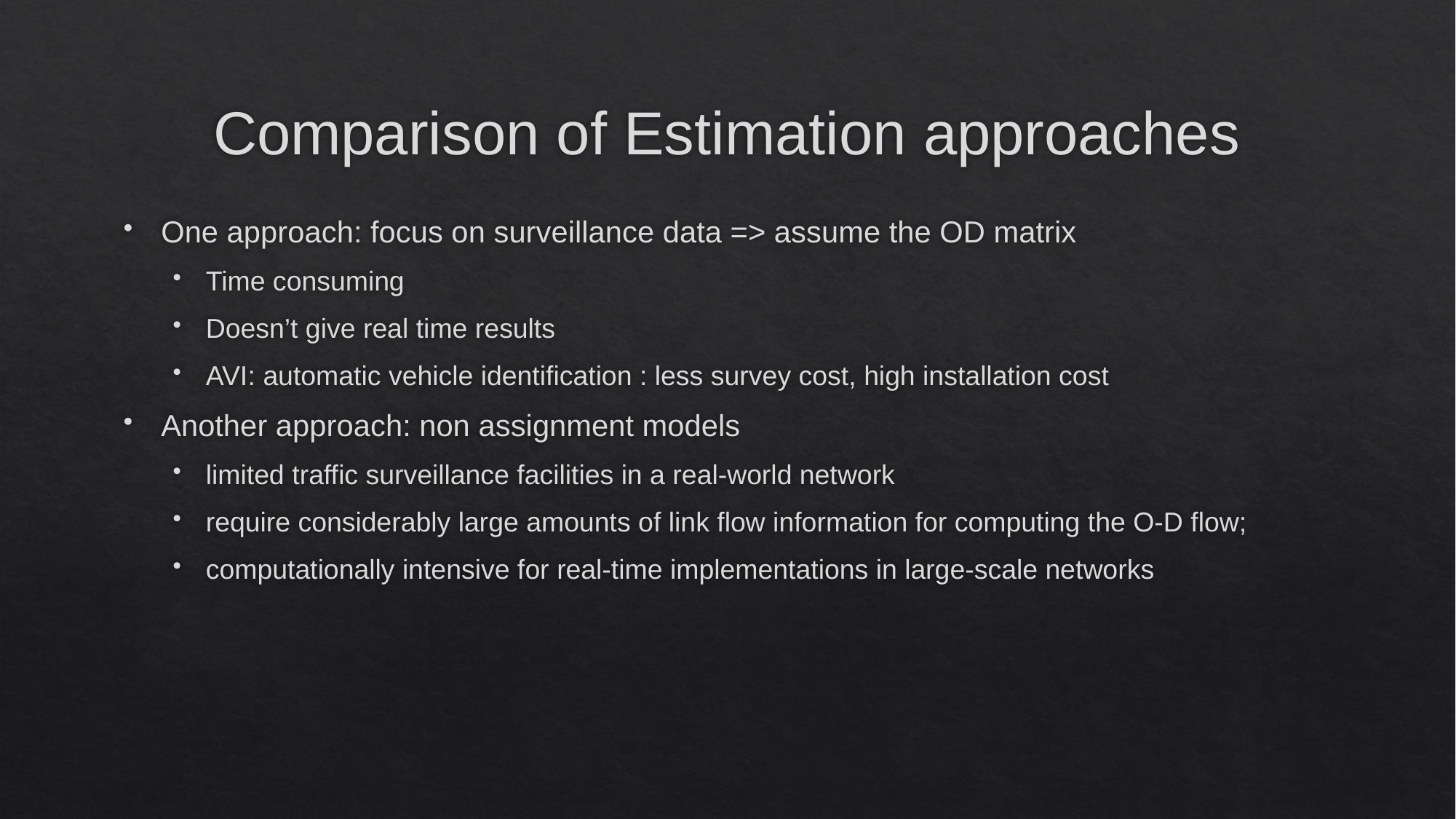

# Comparison of Estimation approaches
One approach: focus on surveillance data => assume the OD matrix
Time consuming
Doesn’t give real time results
AVI: automatic vehicle identification : less survey cost, high installation cost
Another approach: non assignment models
limited traffic surveillance facilities in a real-world network
require considerably large amounts of link flow information for computing the O-D flow;
computationally intensive for real-time implementations in large-scale networks